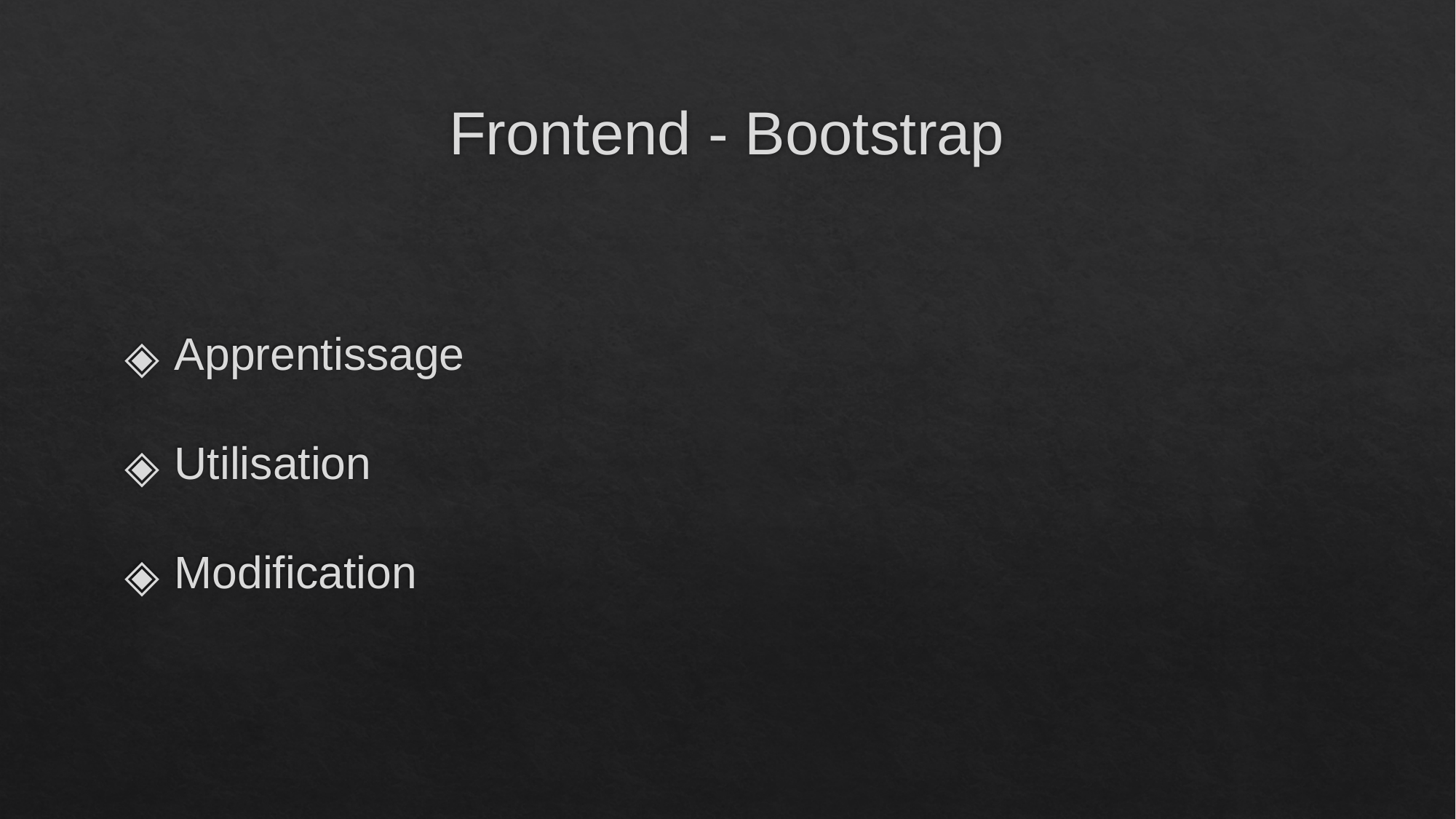

# Frontend - Bootstrap
Apprentissage
Utilisation
Modification